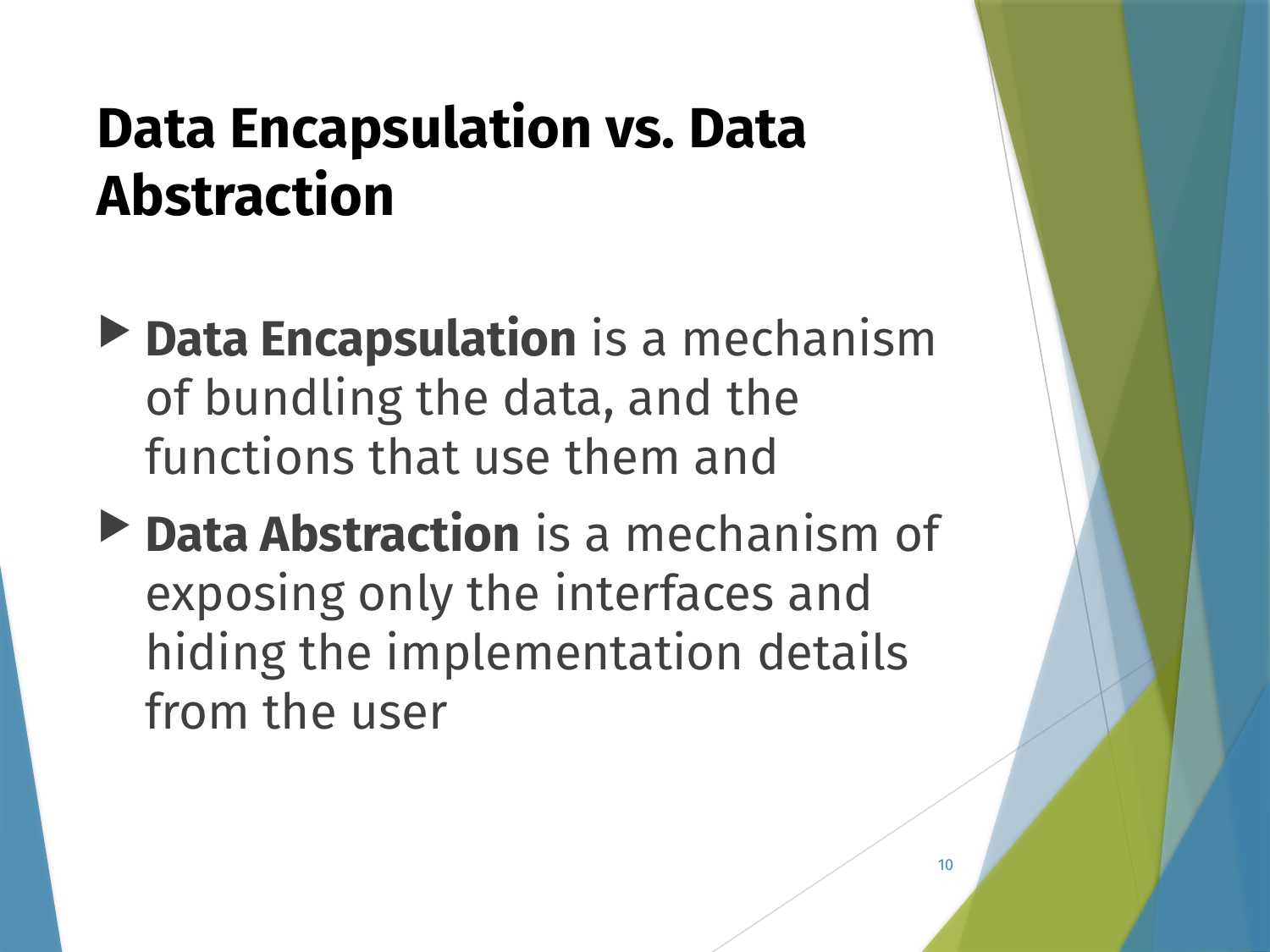

# Data Encapsulation vs. Data Abstraction
Data Encapsulation is a mechanism of bundling the data, and the functions that use them and
Data Abstraction is a mechanism of exposing only the interfaces and hiding the implementation details from the user
10